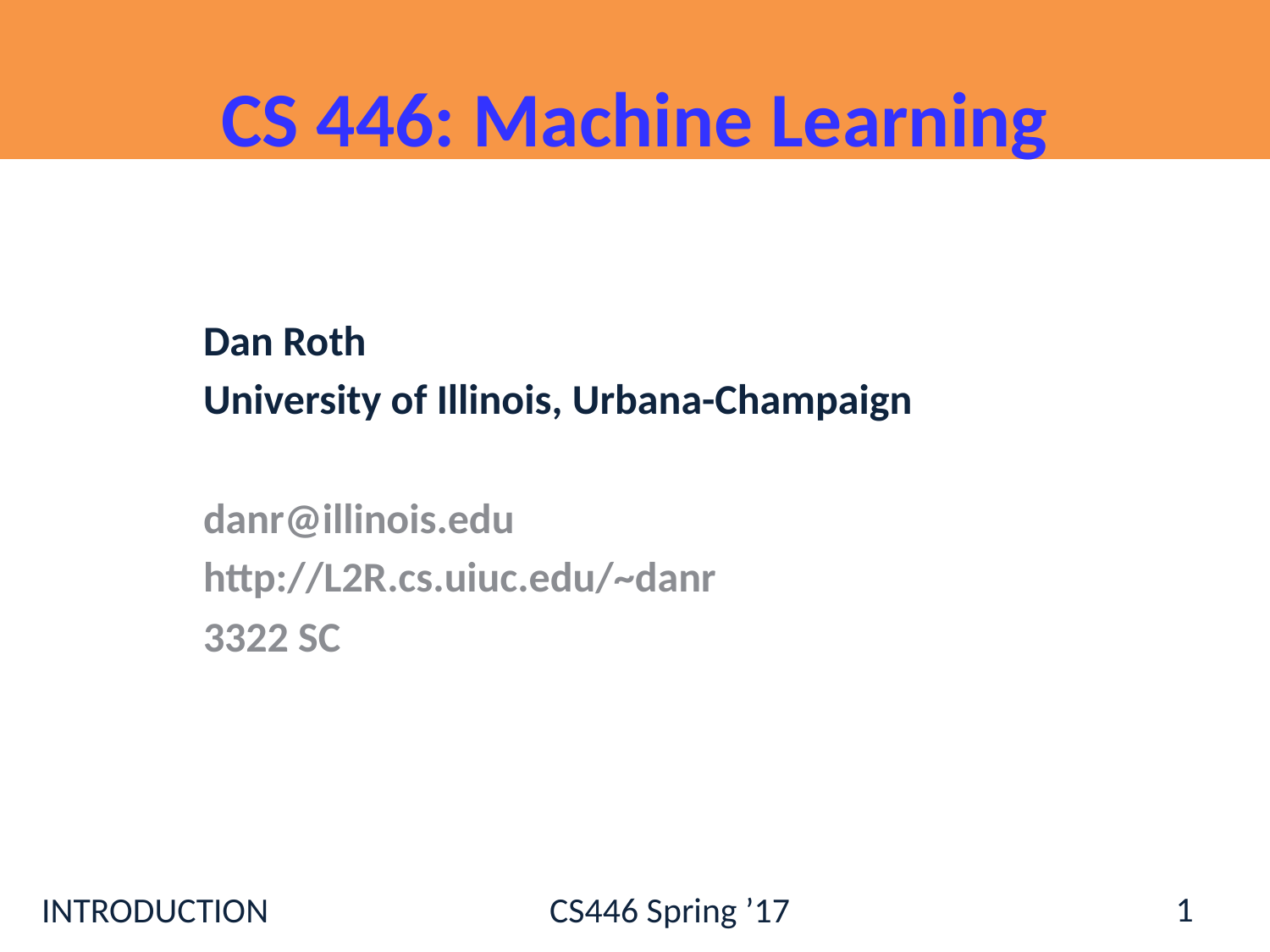

# CS 446: Machine Learning
Dan Roth
University of Illinois, Urbana-Champaign

danr@illinois.edu
http://L2R.cs.uiuc.edu/~danr
3322 SC

1